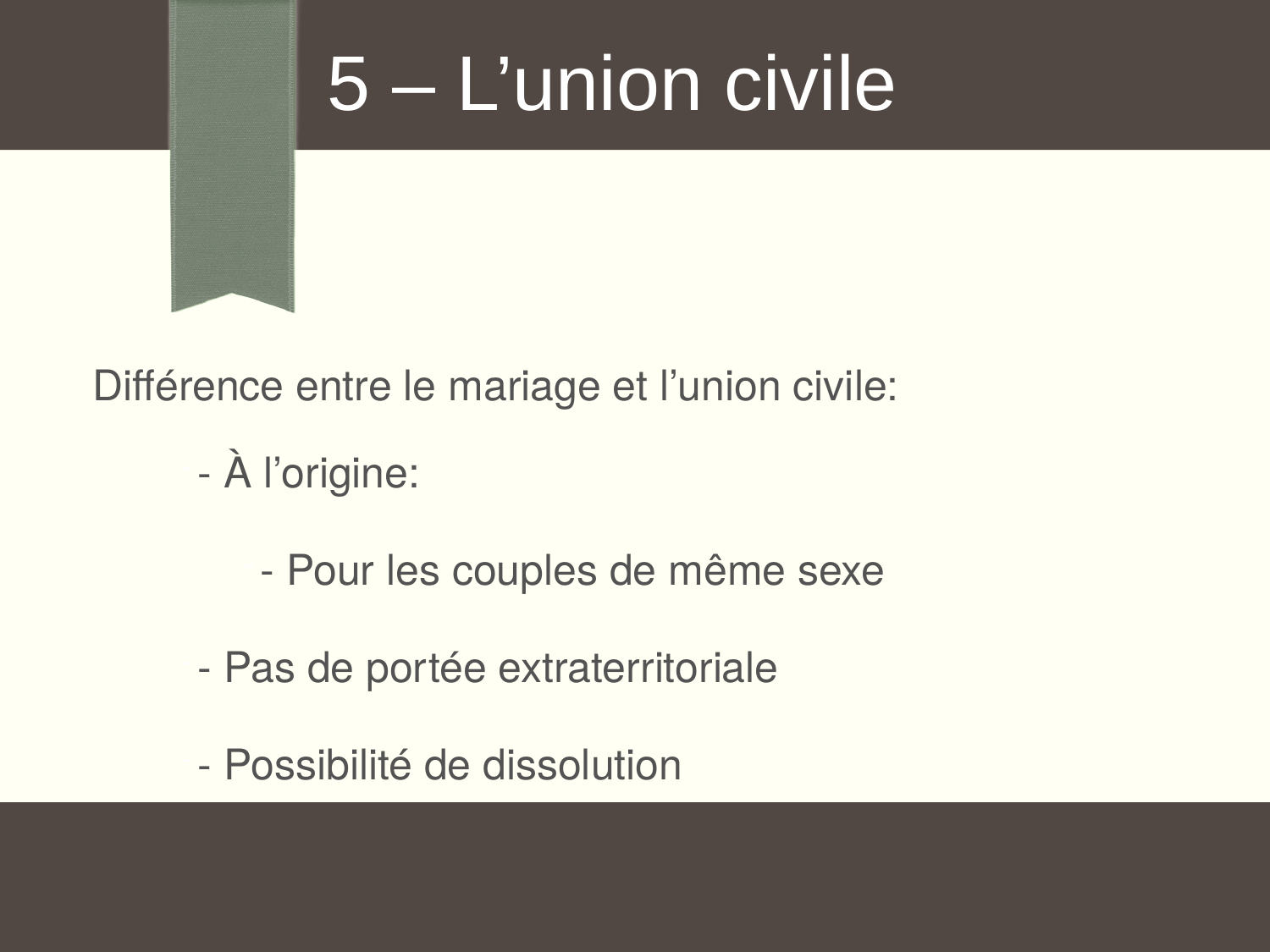

5 – L’union civile

Différence entre le mariage et l’union civile:
- À l’origine:
- Pour les couples de même sexe
- Pas de portée extraterritoriale
- Possibilité de dissolution